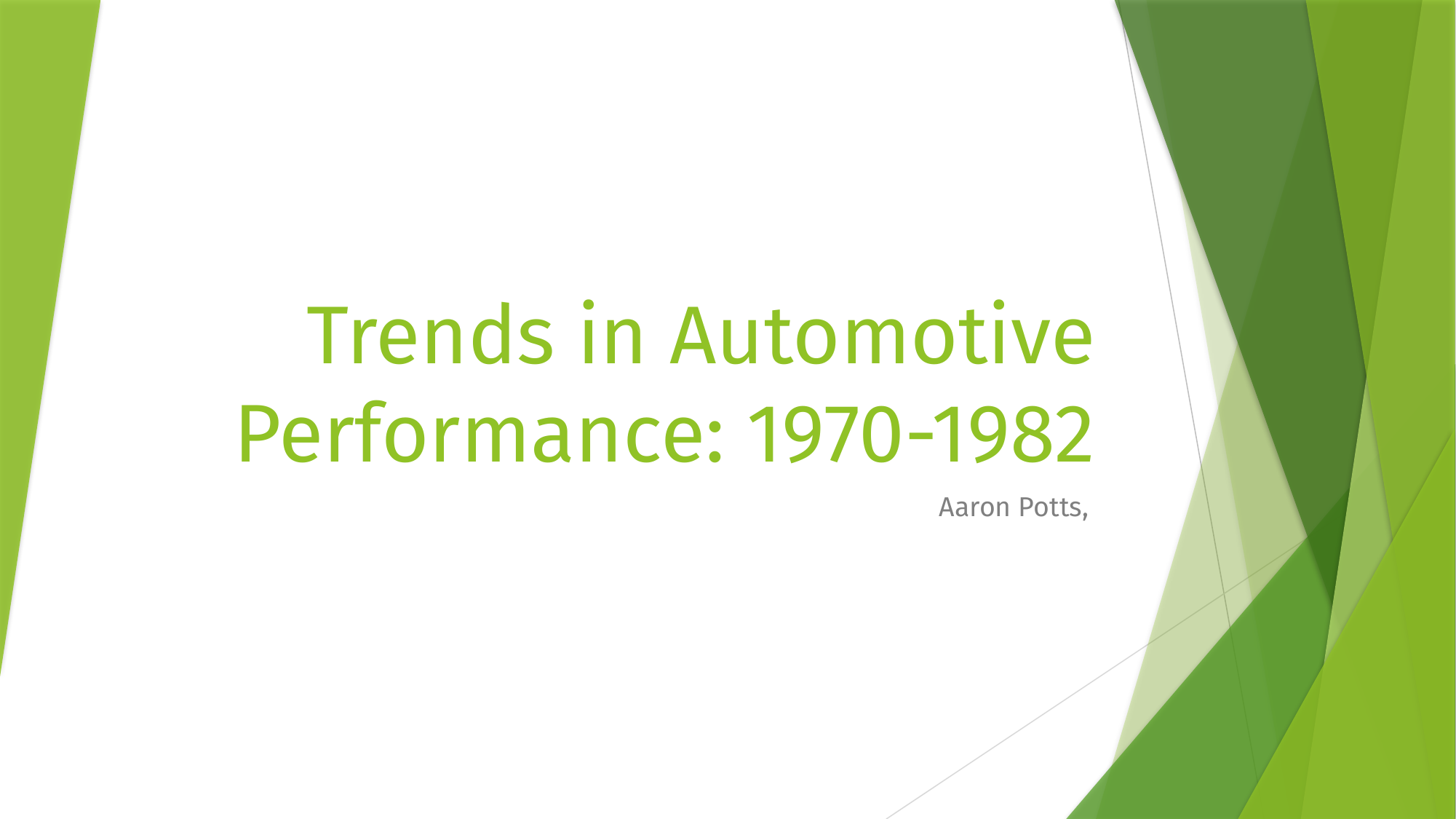

# Trends in Automotive Performance: 1970-1982
Aaron Potts,